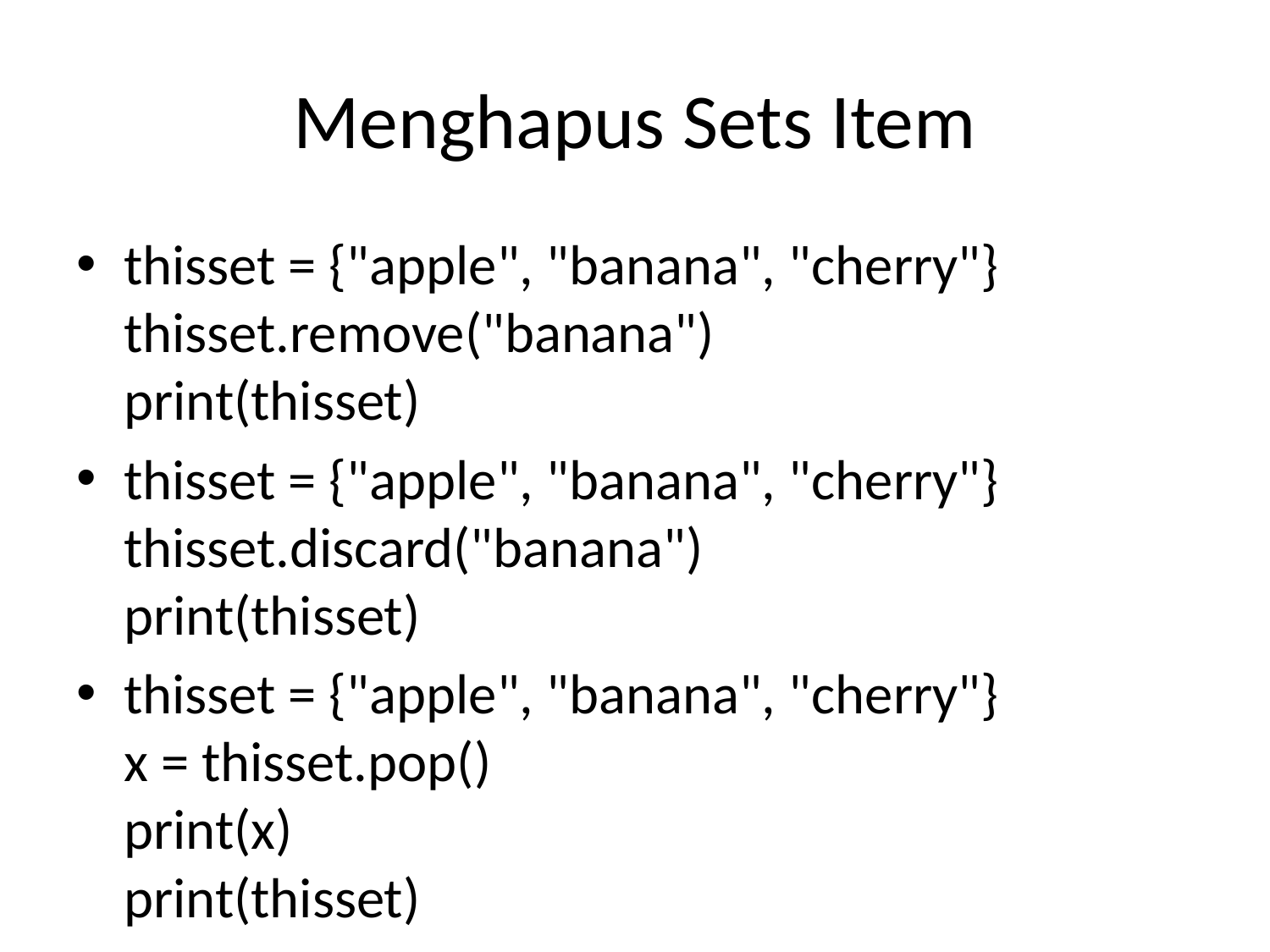

# Menghapus Sets Item
thisset = {"apple", "banana", "cherry"}
thisset.remove("banana")
print(thisset)
thisset = {"apple", "banana", "cherry"}
thisset.discard("banana")
print(thisset)
thisset = {"apple", "banana", "cherry"}
x = thisset.pop()
print(x)
print(thisset)